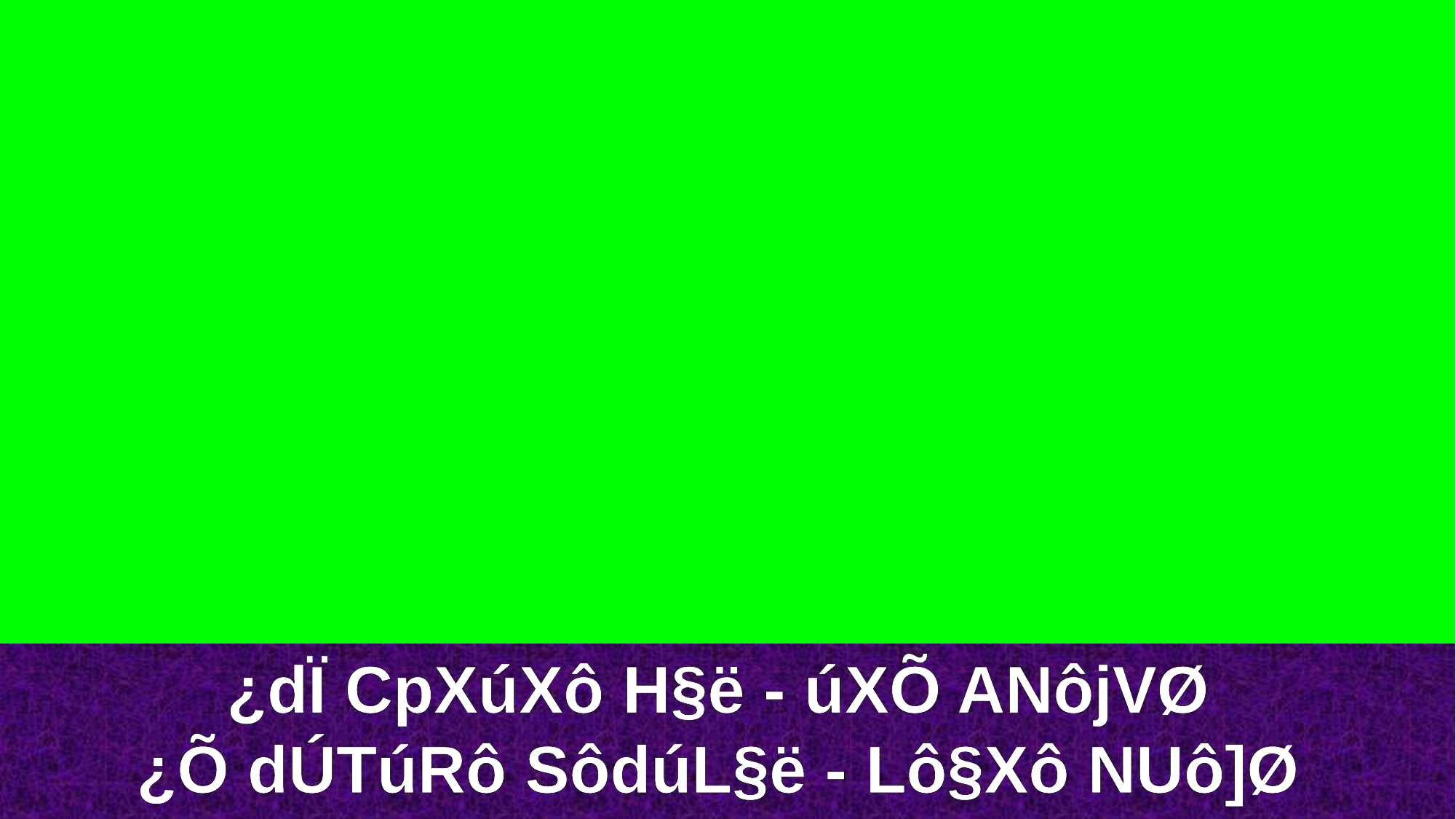

¿dÏ CpXúXô H§ë - úXÕ ANôjVØ
¿Õ dÚTúRô SôdúL§ë - Lô§Xô NUô]Ø